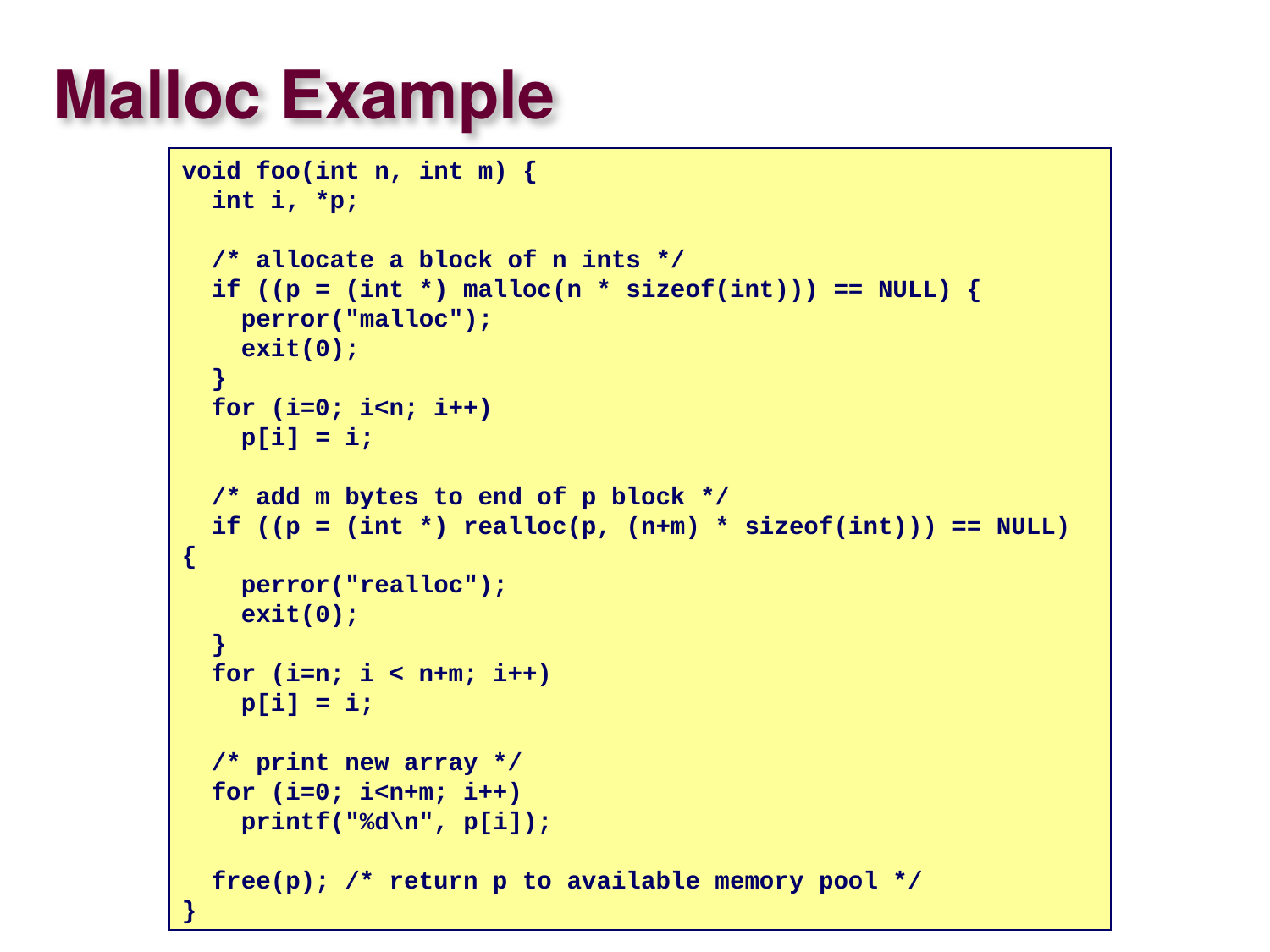

# Malloc Example
void foo(int n, int m) {
  int i, *p;

  /* allocate a block of n ints */
  if ((p = (int *) malloc(n * sizeof(int))) == NULL) {
    perror("malloc");
    exit(0);
  }
  for (i=0; i<n; i++)
    p[i] = i;

  /* add m bytes to end of p block */
  if ((p = (int *) realloc(p, (n+m) * sizeof(int))) == NULL) {
    perror("realloc");
    exit(0);
  }
  for (i=n; i < n+m; i++)
    p[i] = i;

  /* print new array */
  for (i=0; i<n+m; i++)
    printf("%d\n", p[i]);

  free(p); /* return p to available memory pool */
}